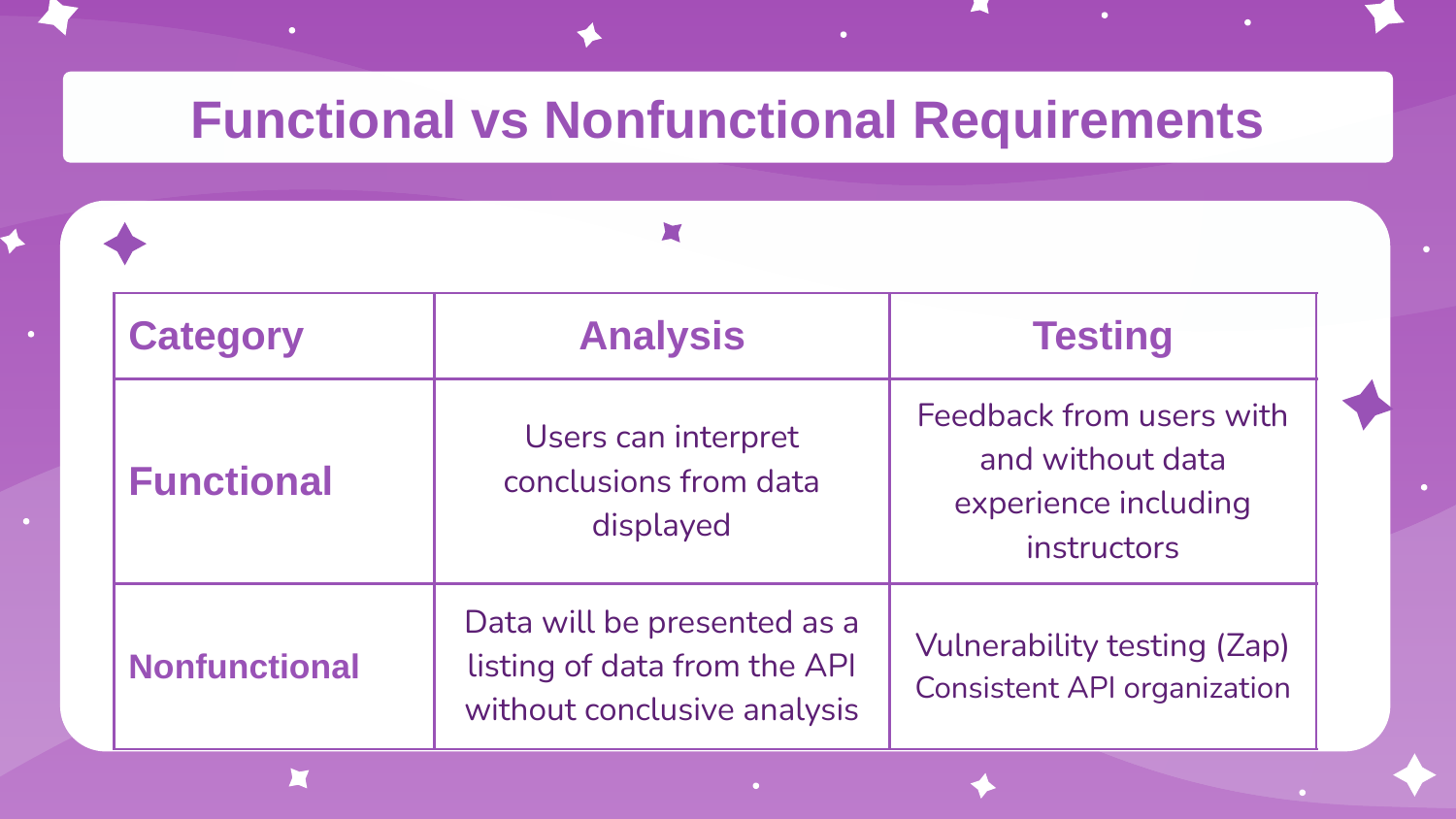

# Functional vs Nonfunctional Requirements

| Category | Analysis | Testing |
| --- | --- | --- |
| Functional | Users can interpret conclusions from data displayed | Feedback from users with and without data experience including instructors |
| Nonfunctional | Data will be presented as a listing of data from the API without conclusive analysis | Vulnerability testing (Zap) Consistent API organization |